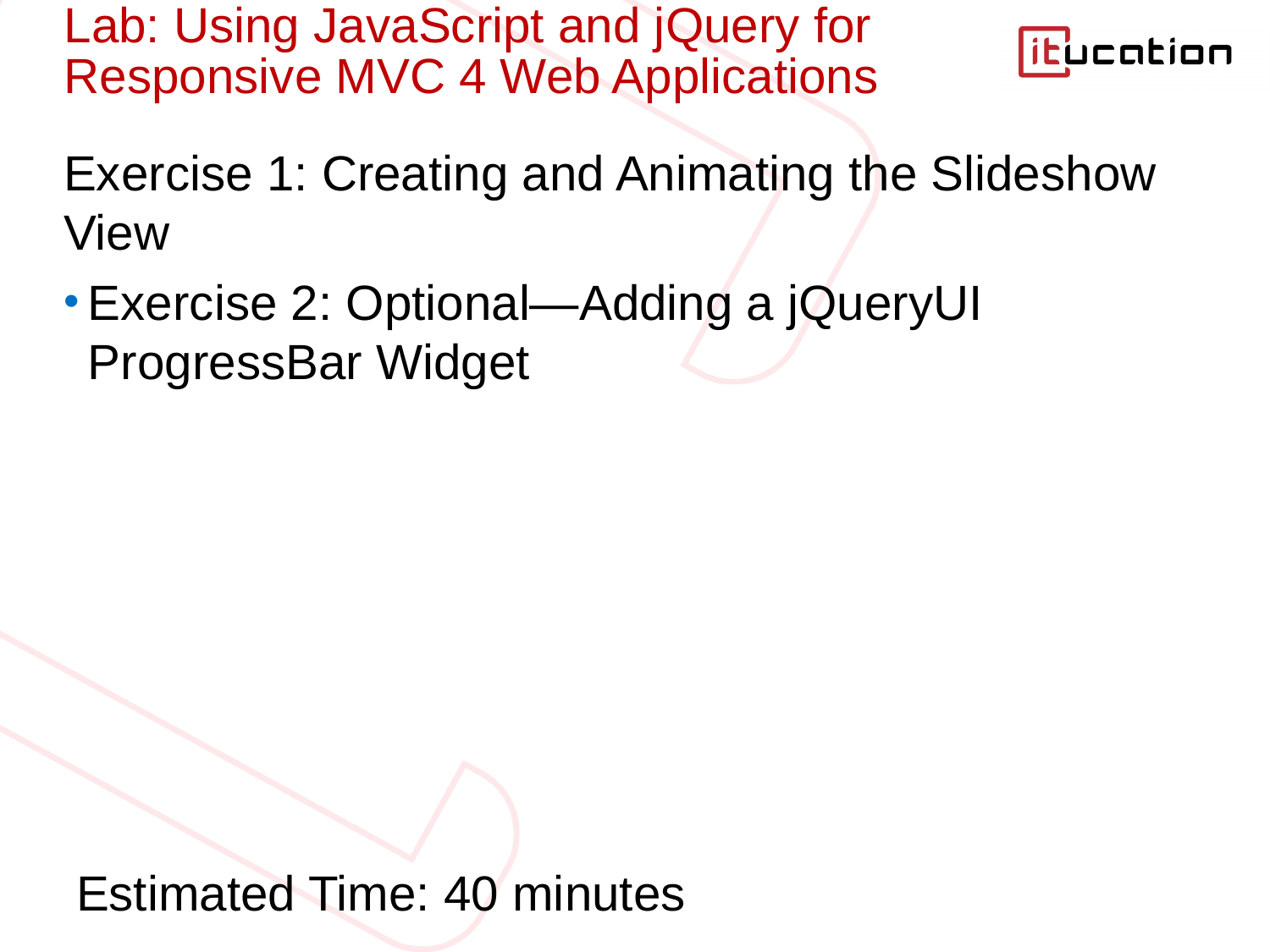

# Lab: Using JavaScript and jQuery for Responsive MVC 4 Web Applications
Exercise 1: Creating and Animating the Slideshow View
Exercise 2: Optional—Adding a jQueryUI ProgressBar Widget
Estimated Time: 40 minutes